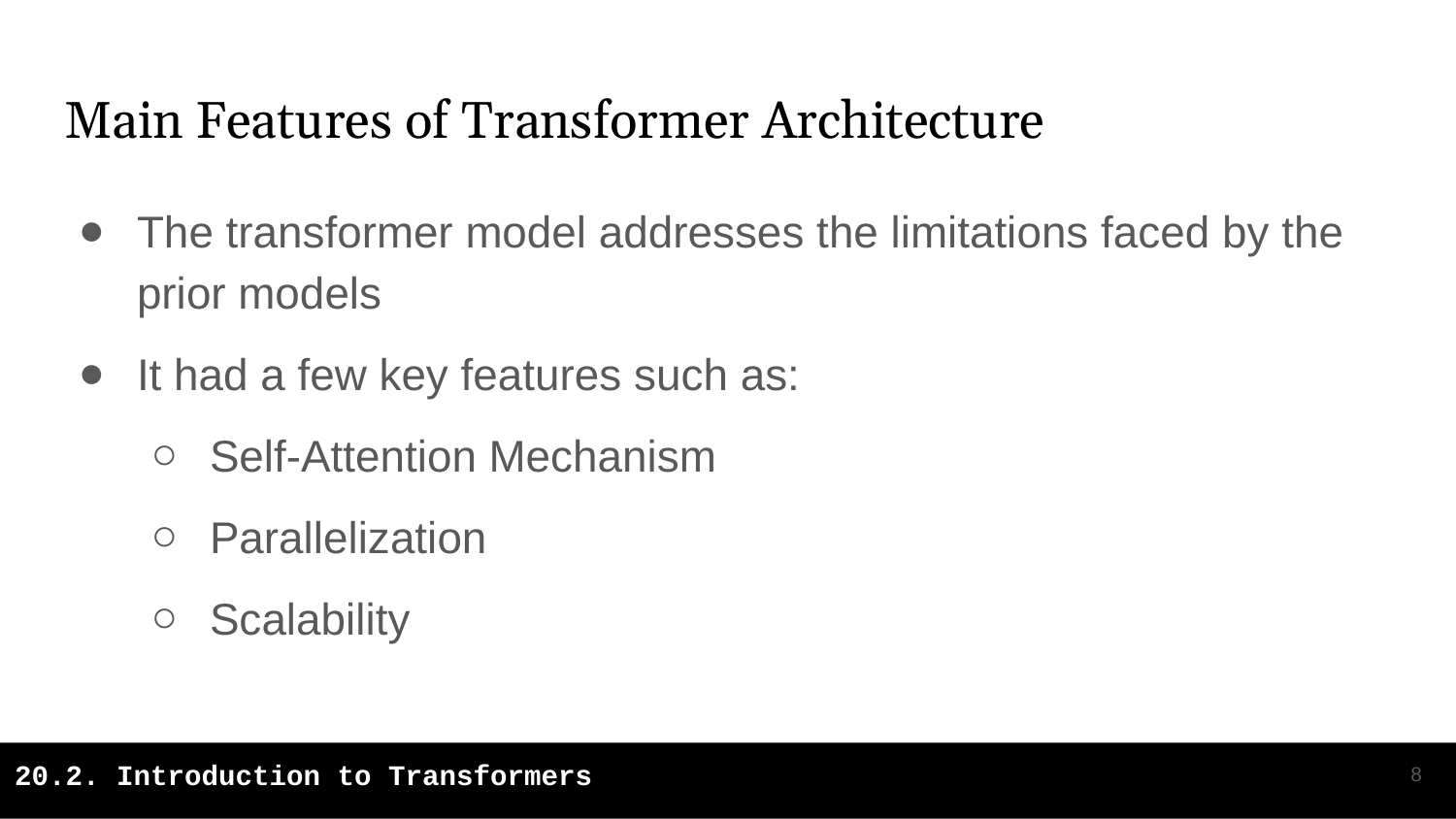

# Main Features of Transformer Architecture
The transformer model addresses the limitations faced by the prior models
It had a few key features such as:
Self-Attention Mechanism
Parallelization
Scalability
8
20.2. Introduction to Transformers